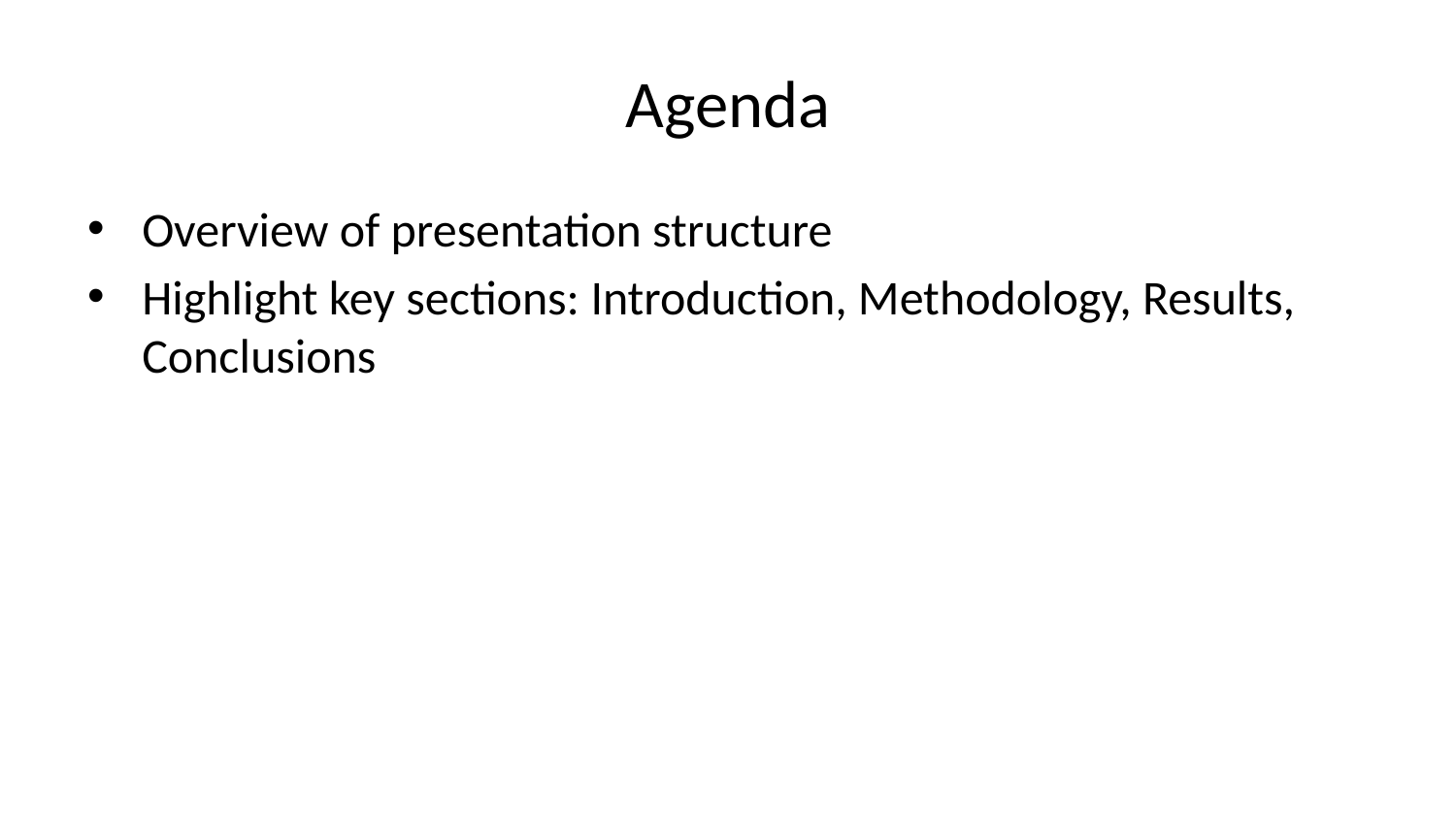

# Agenda
Overview of presentation structure
Highlight key sections: Introduction, Methodology, Results, Conclusions